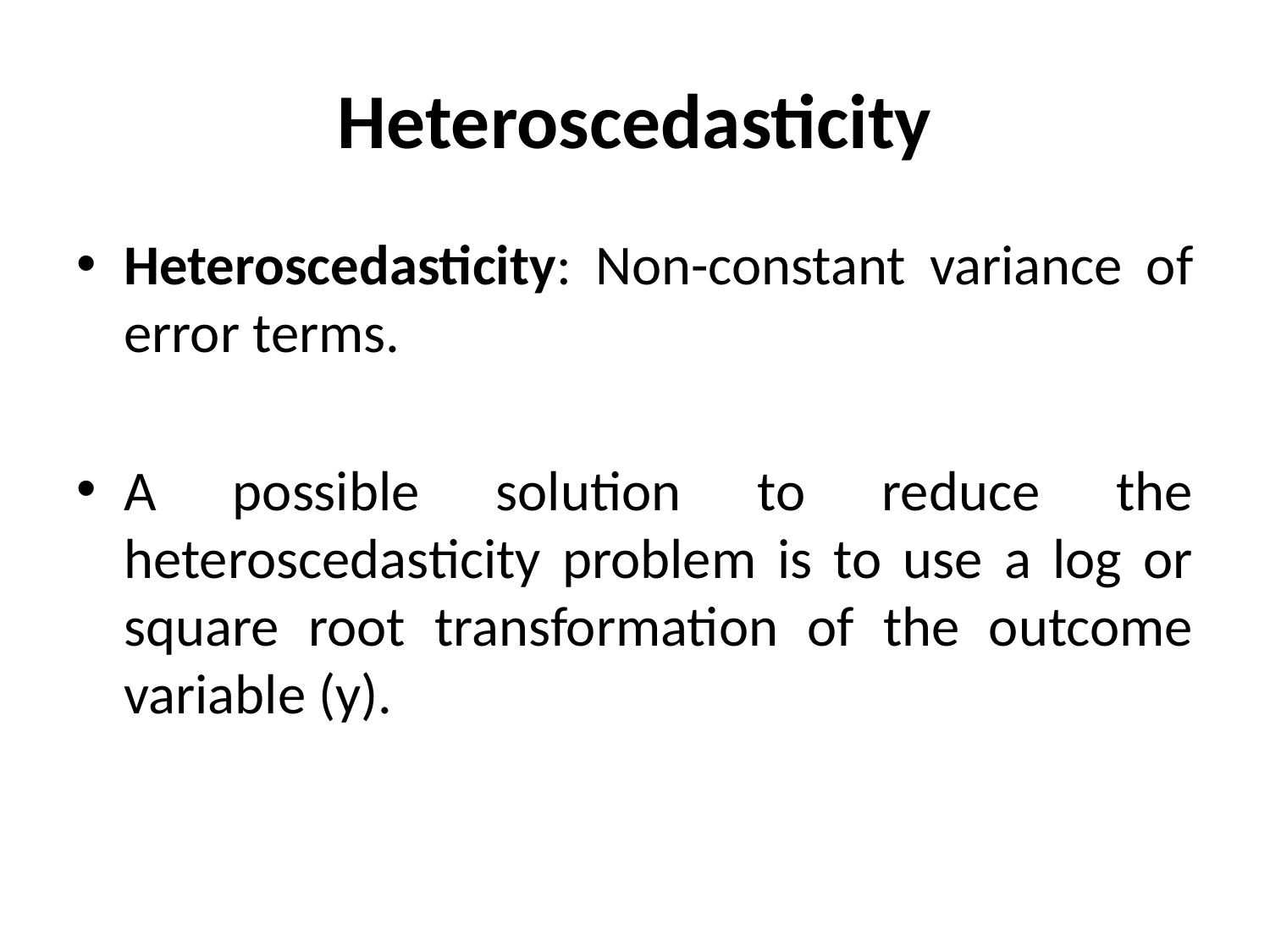

# Heteroscedasticity
Heteroscedasticity: Non-constant variance of error terms.

A possible solution to reduce the heteroscedasticity problem is to use a log or square root transformation of the outcome variable (y).